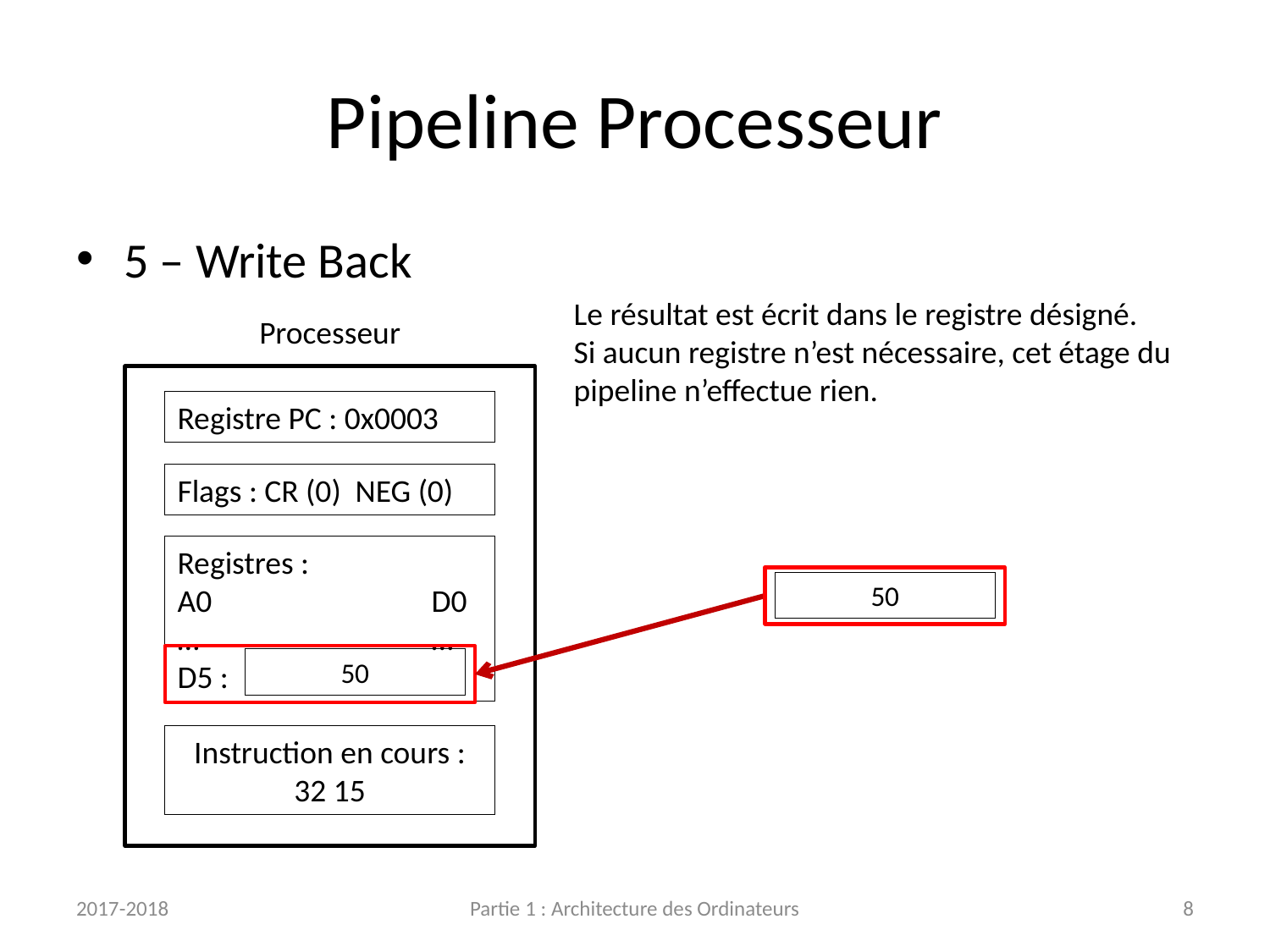

# Pipeline Processeur
5 – Write Back
Le résultat est écrit dans le registre désigné.
Si aucun registre n’est nécessaire, cet étage du pipeline n’effectue rien.
Processeur

Registre PC : 0x0003
Flags : CR (0)  NEG (0)
Registres :
A0		D0
…		…
D5 :
Instruction en cours :
32 15

50

50
2017-2018
Partie 1 : Architecture des Ordinateurs
8